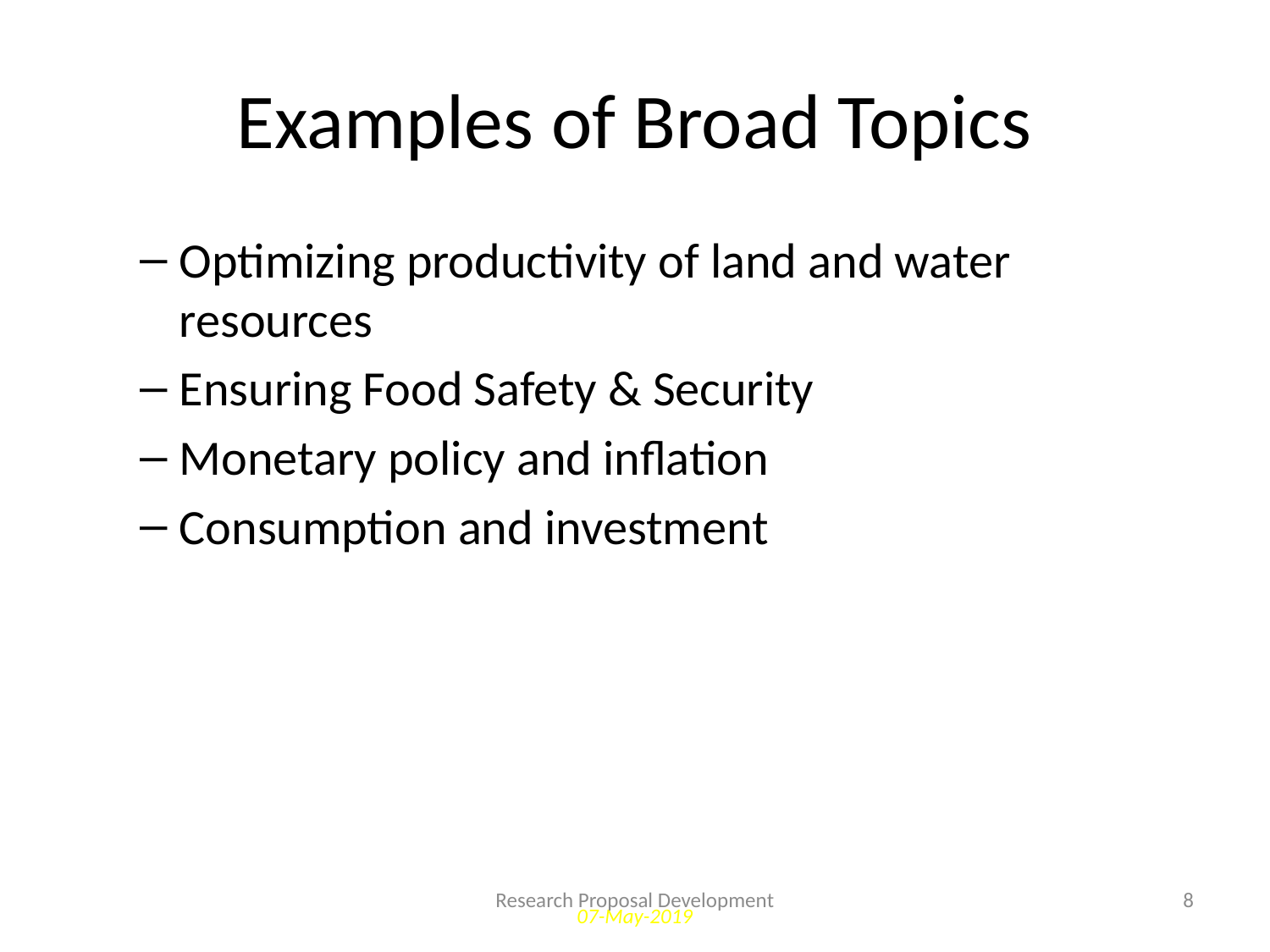

# Examples of Broad Topics
Optimizing productivity of land and water resources
Ensuring Food Safety & Security
Monetary policy and inflation
Consumption and investment
Research Proposal Development
8
07-May-2019